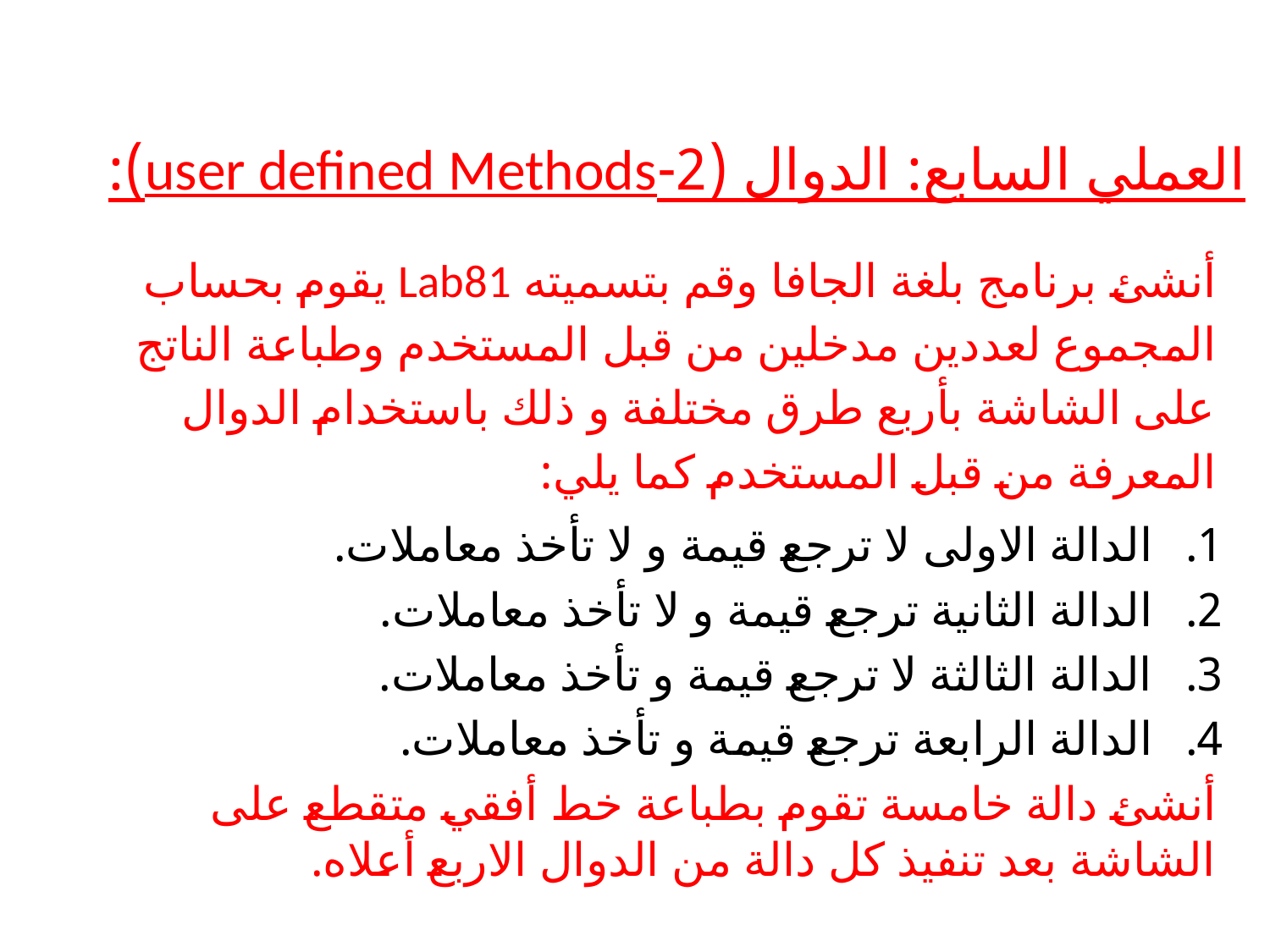

# العملي السابع: الدوال (2-user defined Methods):
أنشئ برنامج بلغة الجافا وقم بتسميته Lab81 يقوم بحساب المجموع لعددين مدخلين من قبل المستخدم وطباعة الناتج على الشاشة بأربع طرق مختلفة و ذلك باستخدام الدوال المعرفة من قبل المستخدم كما يلي:
الدالة الاولى لا ترجع قيمة و لا تأخذ معاملات.
الدالة الثانية ترجع قيمة و لا تأخذ معاملات.
الدالة الثالثة لا ترجع قيمة و تأخذ معاملات.
الدالة الرابعة ترجع قيمة و تأخذ معاملات.
أنشئ دالة خامسة تقوم بطباعة خط أفقي متقطع على الشاشة بعد تنفيذ كل دالة من الدوال الاربع أعلاه.